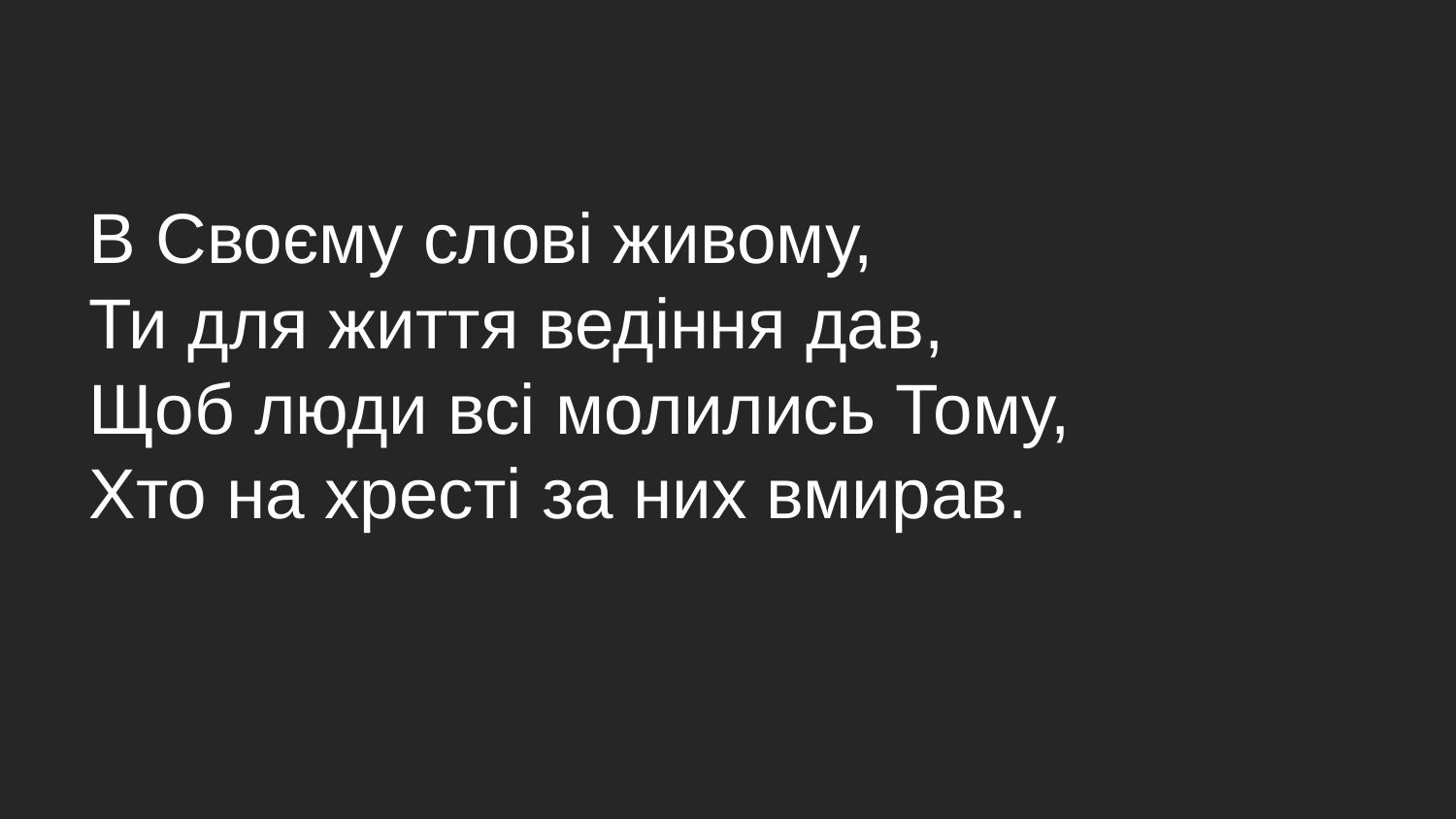

# В Своєму слові живому, Ти для життя ведіння дав, Щоб люди всі молились Тому, Хто на хресті за них вмирав.